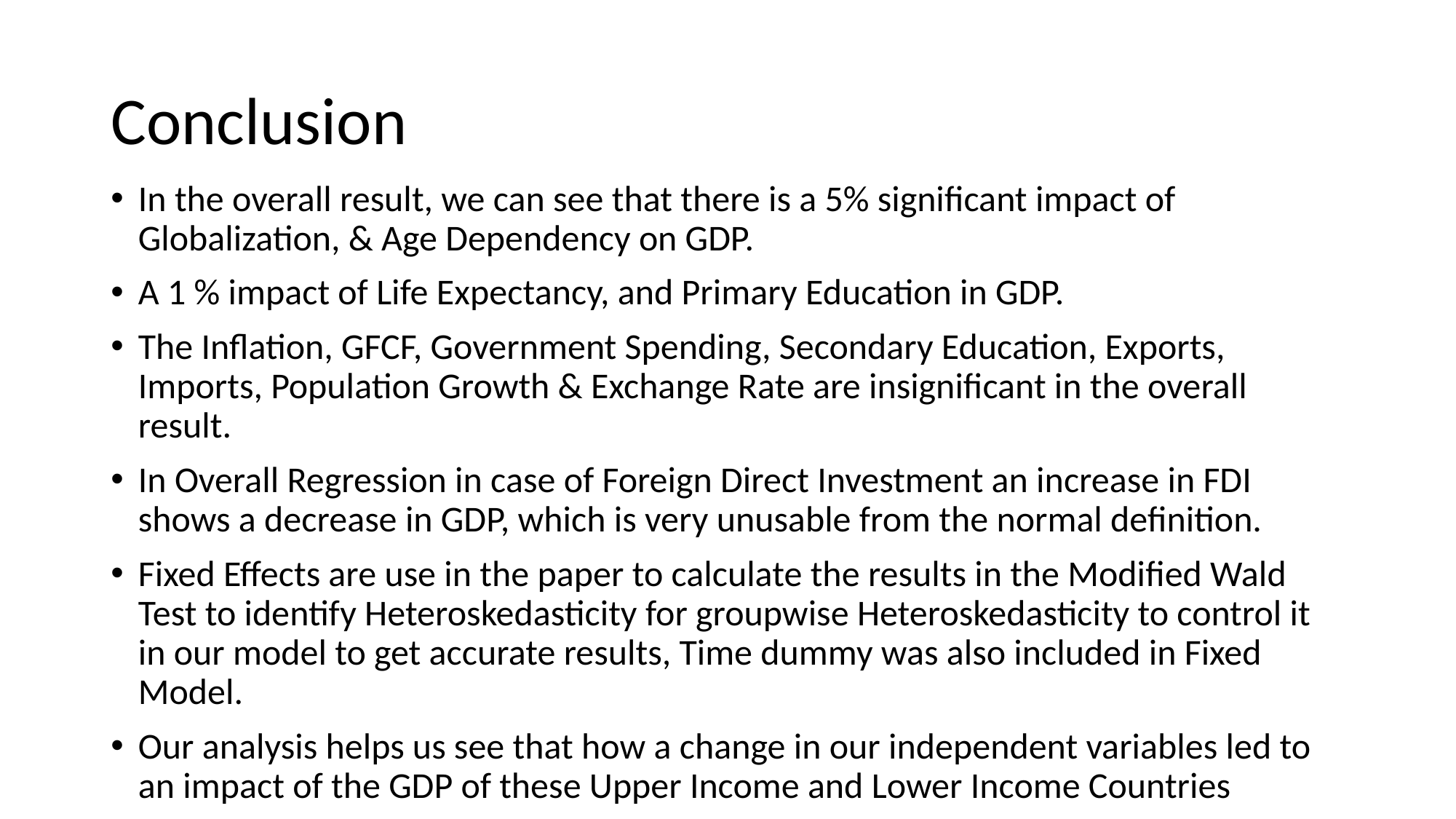

# Conclusion
In the overall result, we can see that there is a 5% significant impact of Globalization, & Age Dependency on GDP.
A 1 % impact of Life Expectancy, and Primary Education in GDP.
The Inflation, GFCF, Government Spending, Secondary Education, Exports, Imports, Population Growth & Exchange Rate are insignificant in the overall result.
In Overall Regression in case of Foreign Direct Investment an increase in FDI shows a decrease in GDP, which is very unusable from the normal definition.
Fixed Effects are use in the paper to calculate the results in the Modified Wald Test to identify Heteroskedasticity for groupwise Heteroskedasticity to control it in our model to get accurate results, Time dummy was also included in Fixed Model.
Our analysis helps us see that how a change in our independent variables led to an impact of the GDP of these Upper Income and Lower Income Countries